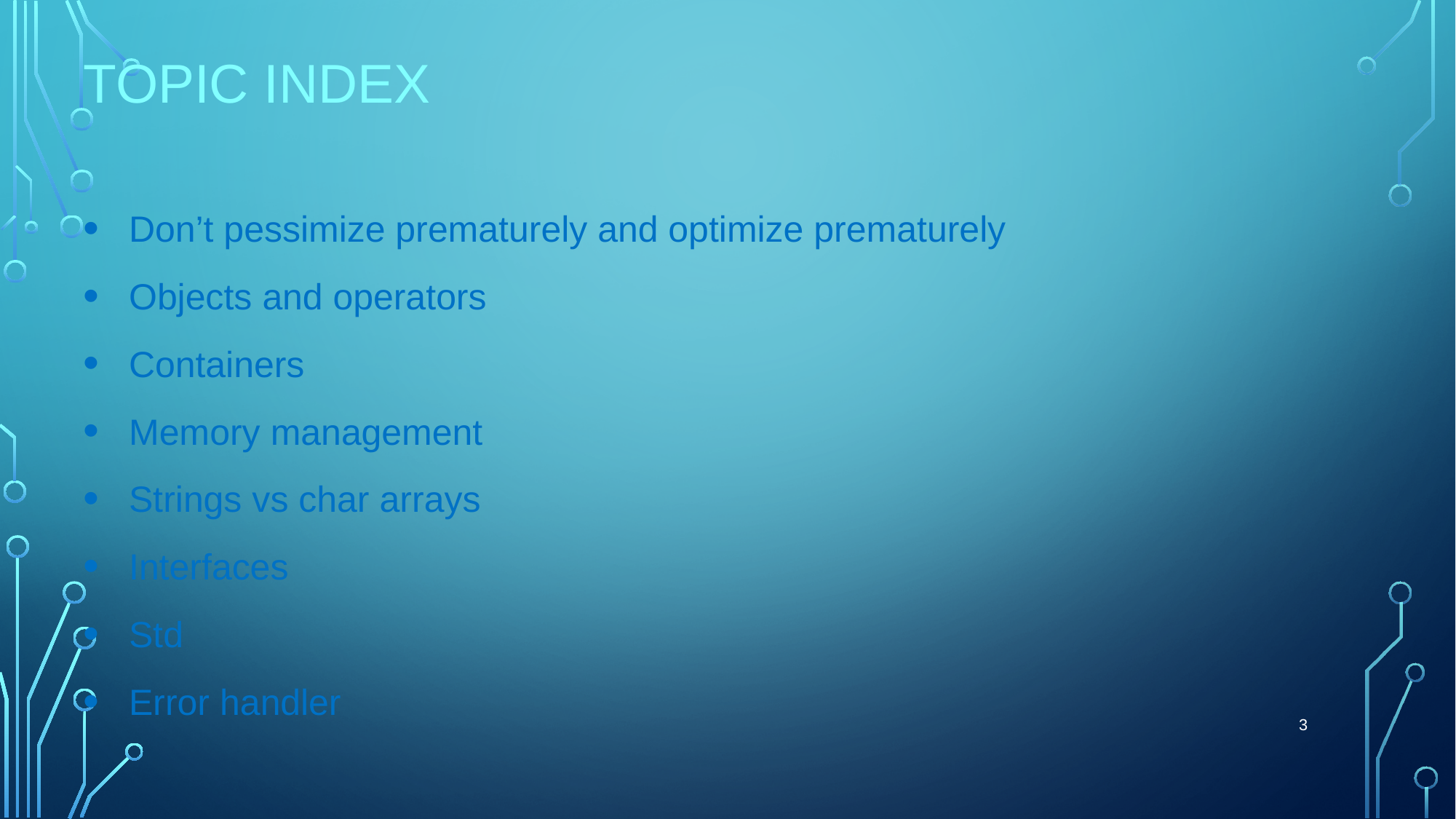

# Topic Index
Don’t pessimize prematurely and optimize prematurely
Objects and operators
Containers
Memory management
Strings vs char arrays
Interfaces
Std
Error handler

3